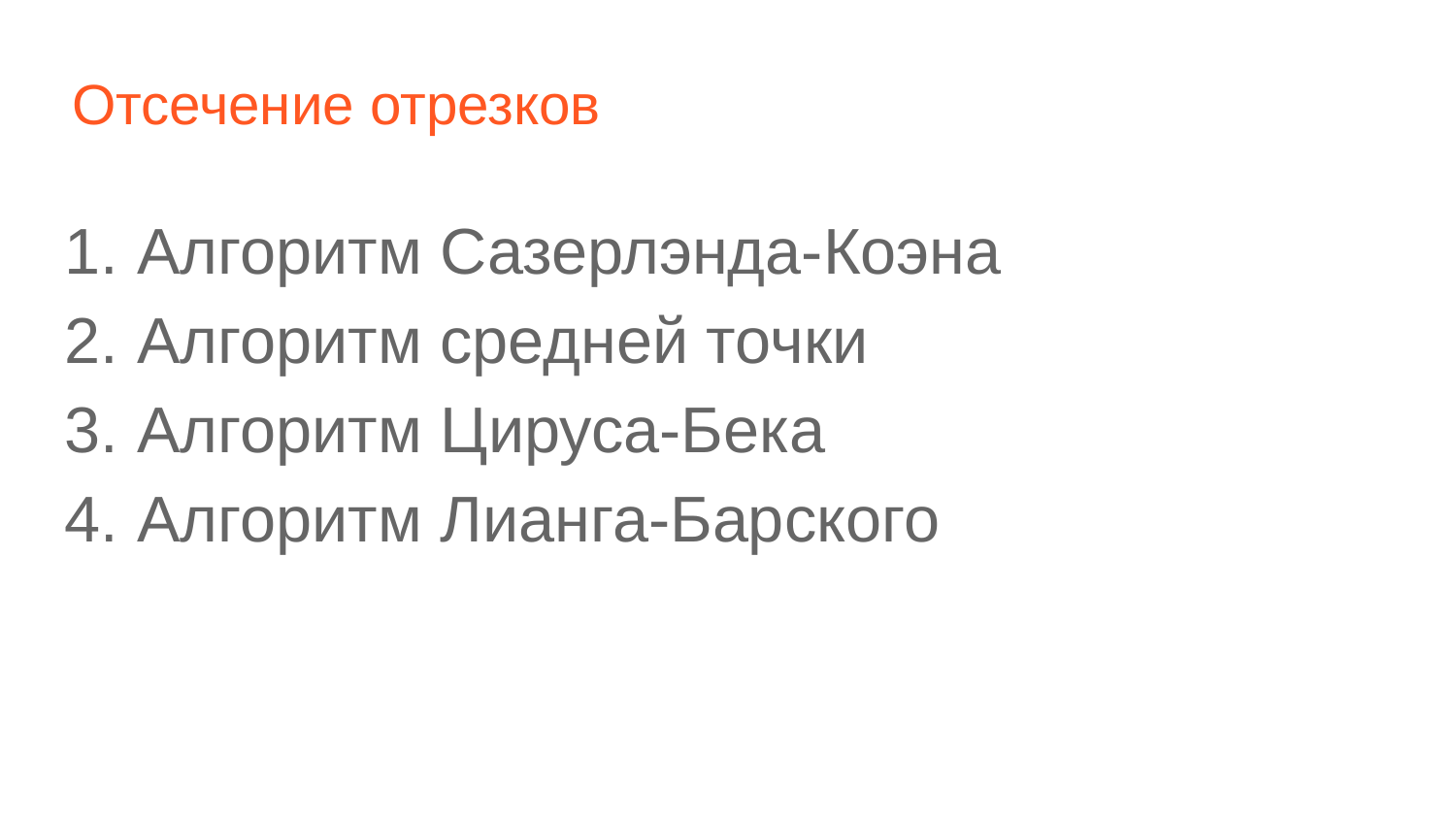

# Отсечение отрезков
Алгоритм Сазерлэнда-Коэна
Алгоритм средней точки
Алгоритм Цируса-Бека
Алгоритм Лианга-Барского